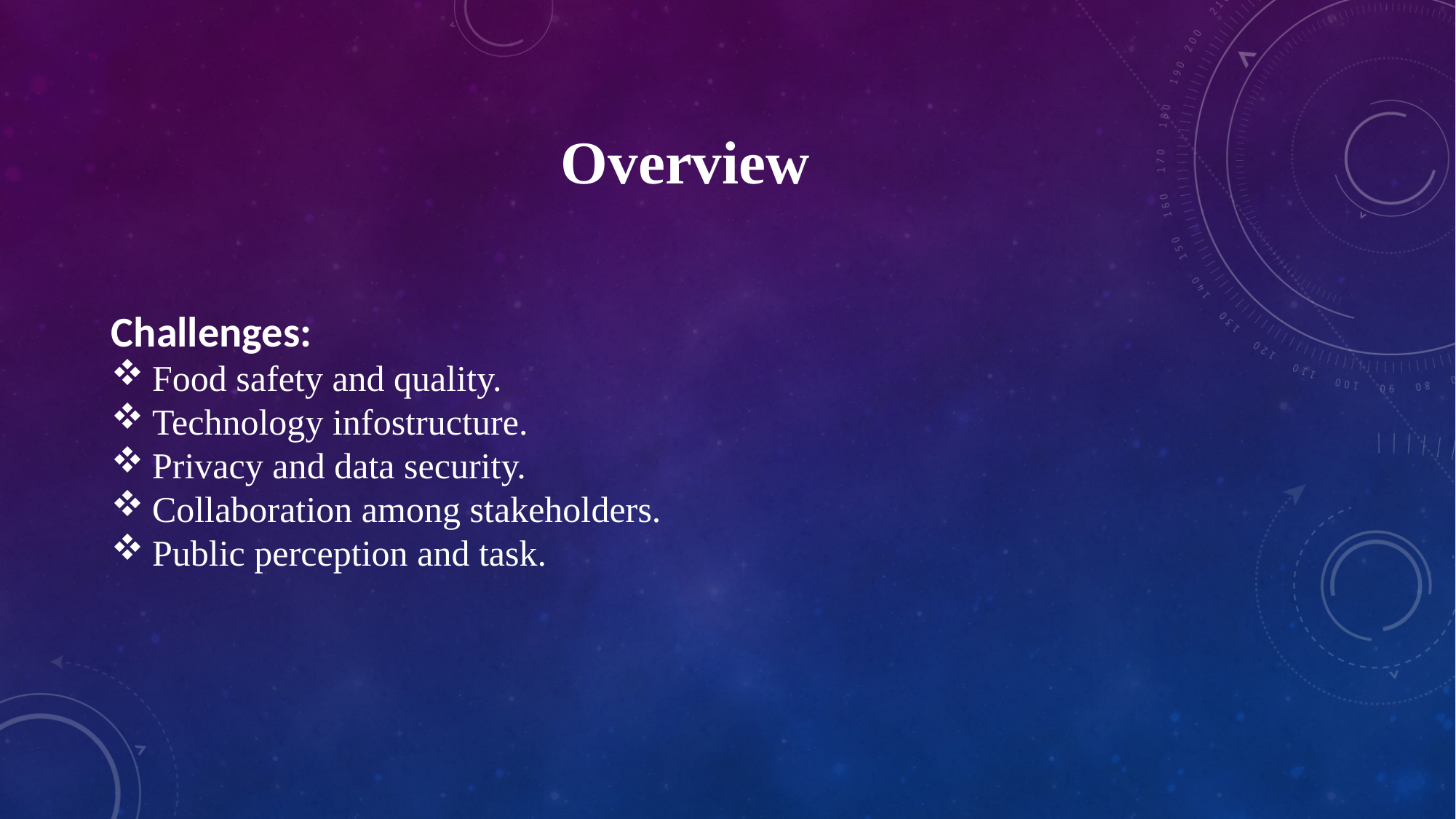

# Overview
Challenges:
Food safety and quality.
Technology infostructure.
Privacy and data security.
Collaboration among stakeholders.
Public perception and task.